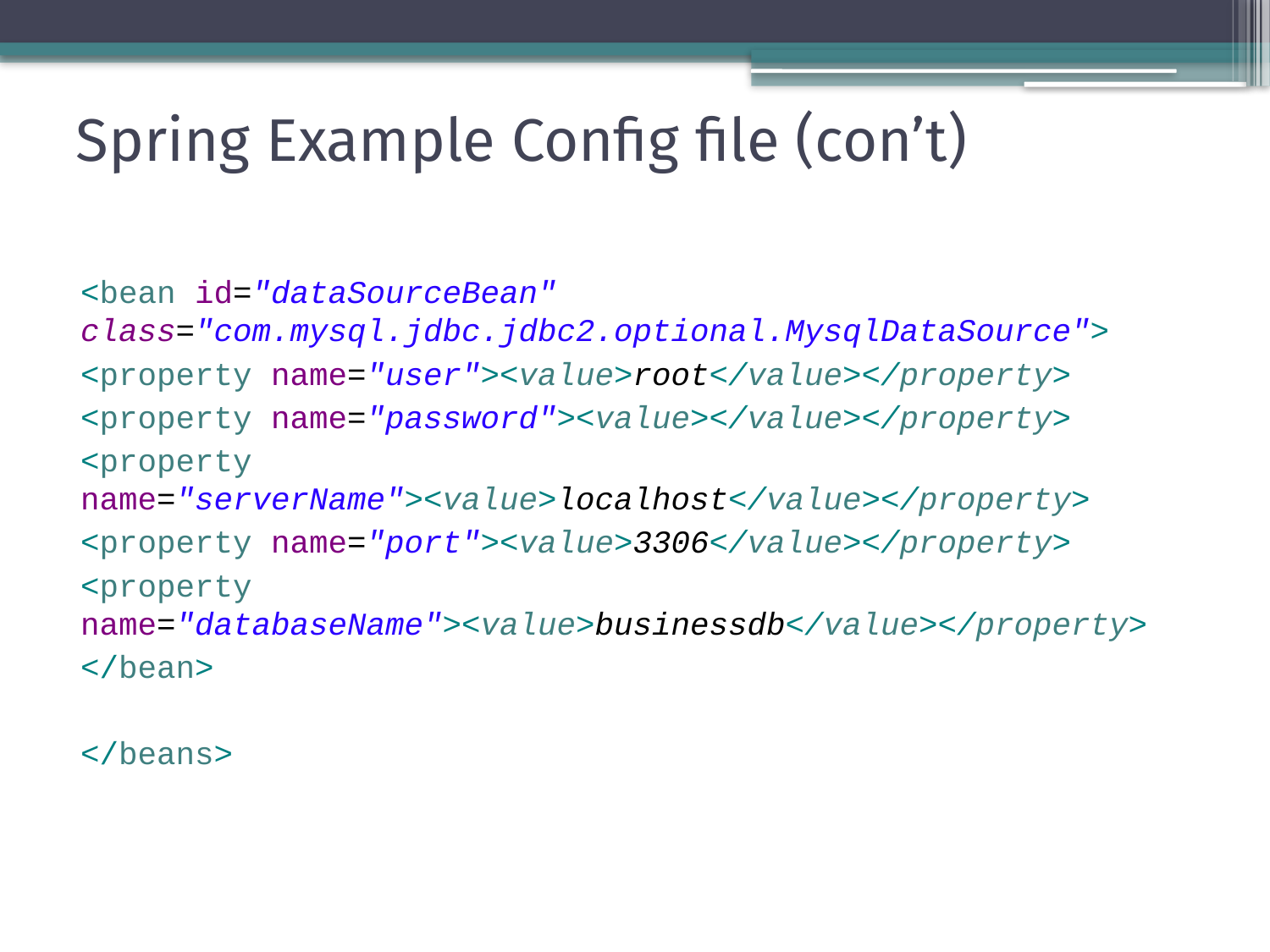

# Spring Example Config file (con’t)

<bean id="dataSourceBean" class="com.mysql.jdbc.jdbc2.optional.MysqlDataSource">
<property name="user"><value>root</value></property>
<property name="password"><value></value></property>
<property name="serverName"><value>localhost</value></property>
<property name="port"><value>3306</value></property>
<property name="databaseName"><value>businessdb</value></property>
</bean>

</beans>